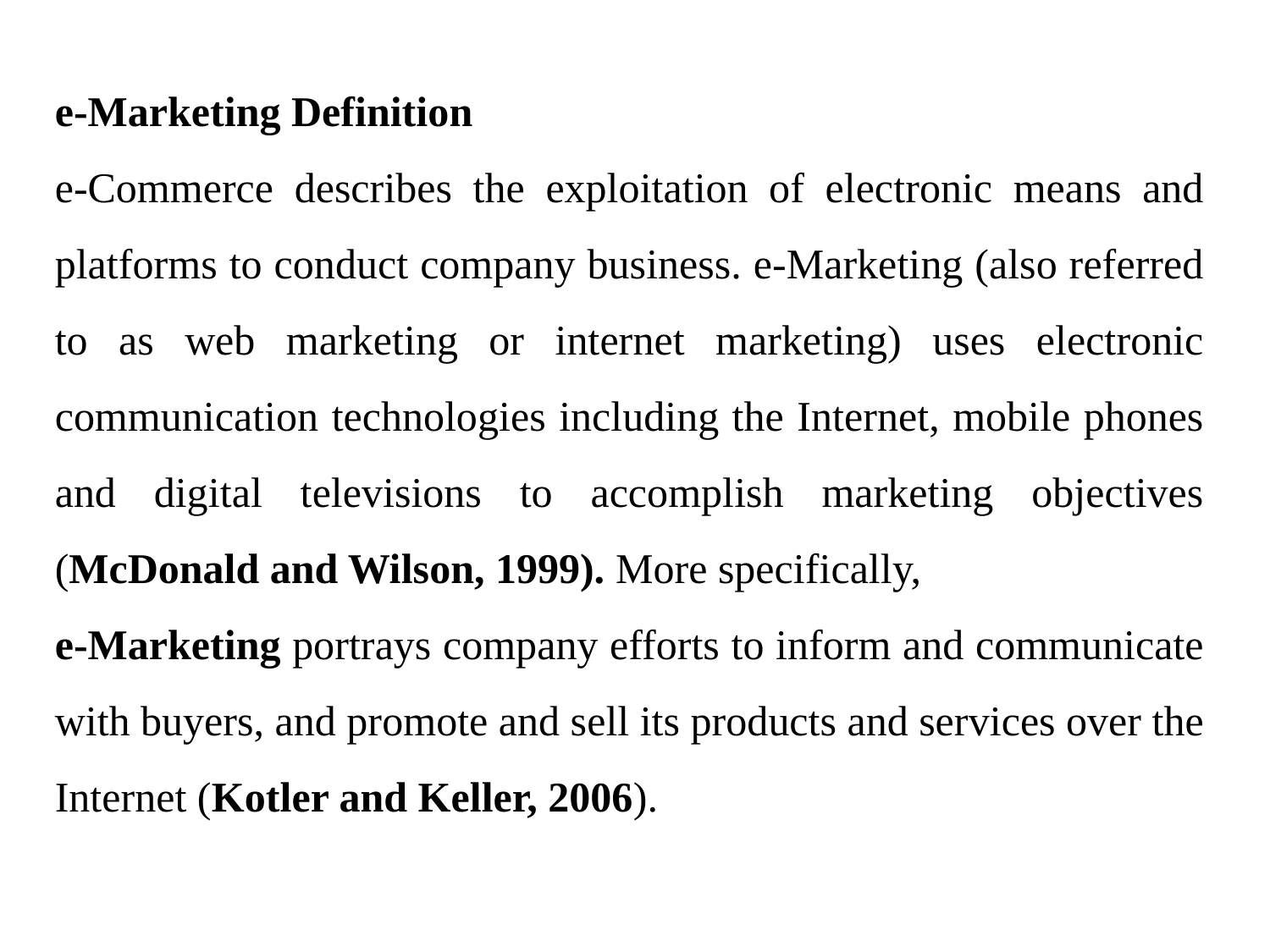

e-Marketing Definition
e-Commerce describes the exploitation of electronic means and platforms to conduct company business. e-Marketing (also referred to as web marketing or internet marketing) uses electronic communication technologies including the Internet, mobile phones and digital televisions to accomplish marketing objectives (McDonald and Wilson, 1999). More specifically,
e-Marketing portrays company efforts to inform and communicate with buyers, and promote and sell its products and services over the Internet (Kotler and Keller, 2006).